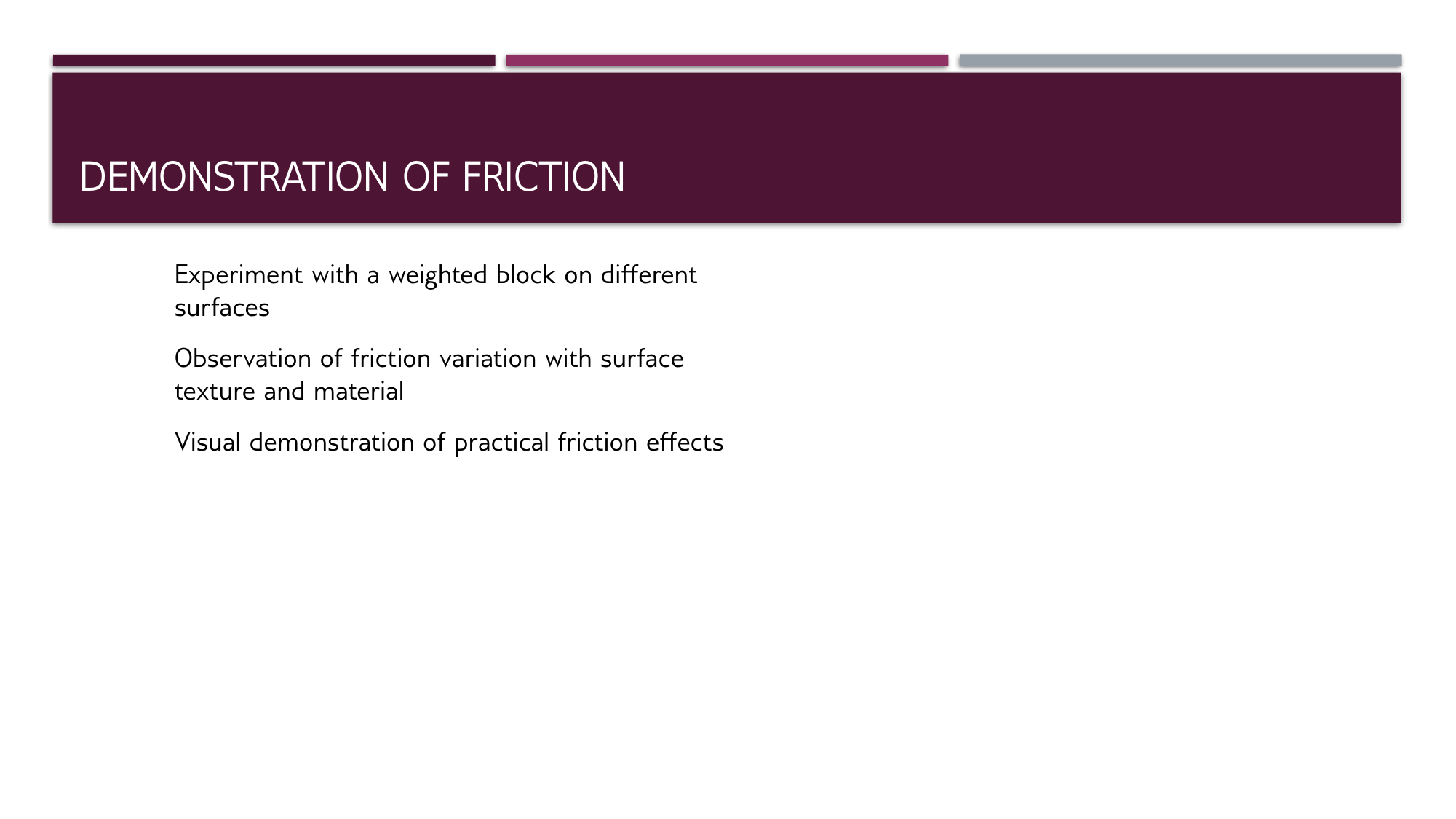

# Demonstration of Friction

Experiment with a weighted block on different surfaces
Observation of friction variation with surface texture and material
Visual demonstration of practical friction effects